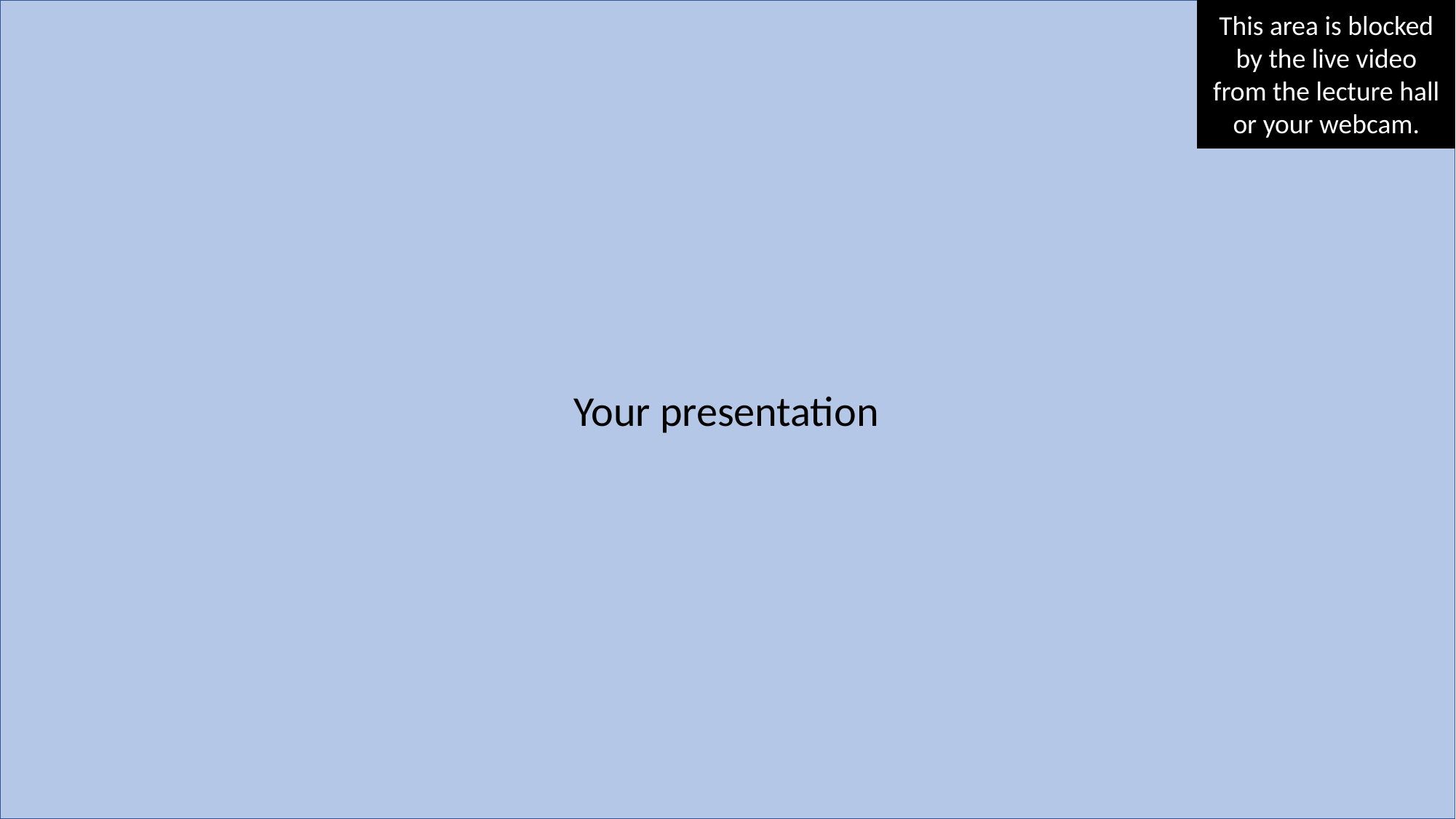

This area is blocked by the live video from the lecture hall or your webcam.
Your presentation